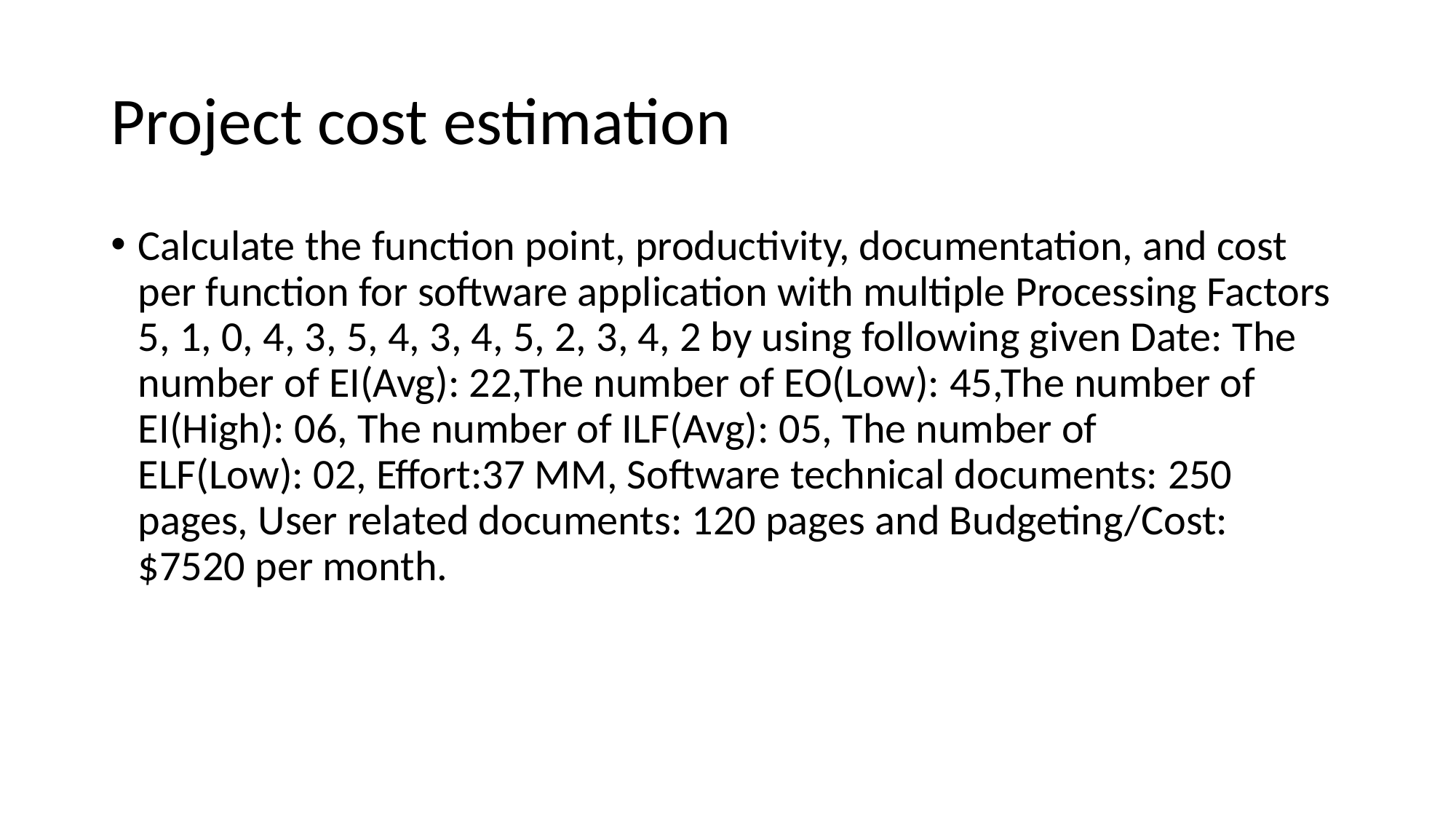

# Project cost estimation
Calculate the function point, productivity, documentation, and cost per function for software application with multiple Processing Factors 5, 1, 0, 4, 3, 5, 4, 3, 4, 5, 2, 3, 4, 2 by using following given Date: The number of EI(Avg): 22,The number of EO(Low): 45,The number of EI(High): 06, The number of ILF(Avg): 05, The number of ELF(Low): 02, Effort:37 MM, Software technical documents: 250 pages, User related documents: 120 pages and Budgeting/Cost: $7520 per month.